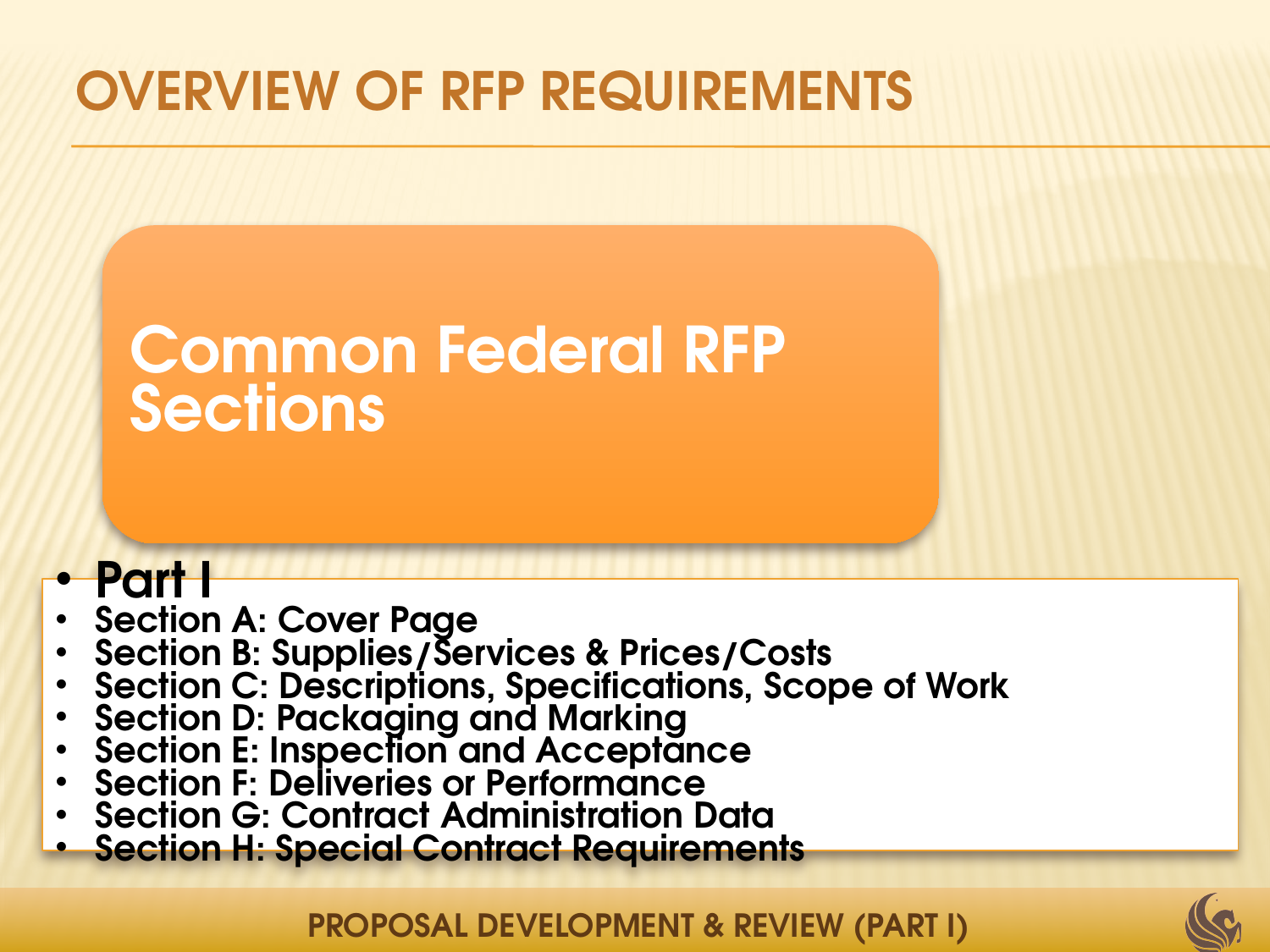

OVERVIEW OF RFP REQUIREMENTS
Common Federal RFP Sections
Part I
Section B: Supplies/Services & Prices/Costs
Section C: Descriptions, Specifications, Scope of Work
Section D: Packaging and Marking
Section E: Inspection and Acceptance
Section F: Deliveries or Performance
Section G: Contract Administration Data
Section H: Special Contract Requirements
Section A: Cover Page

PROPOSAL DEVELOPMENT & REVIEW (PART I)